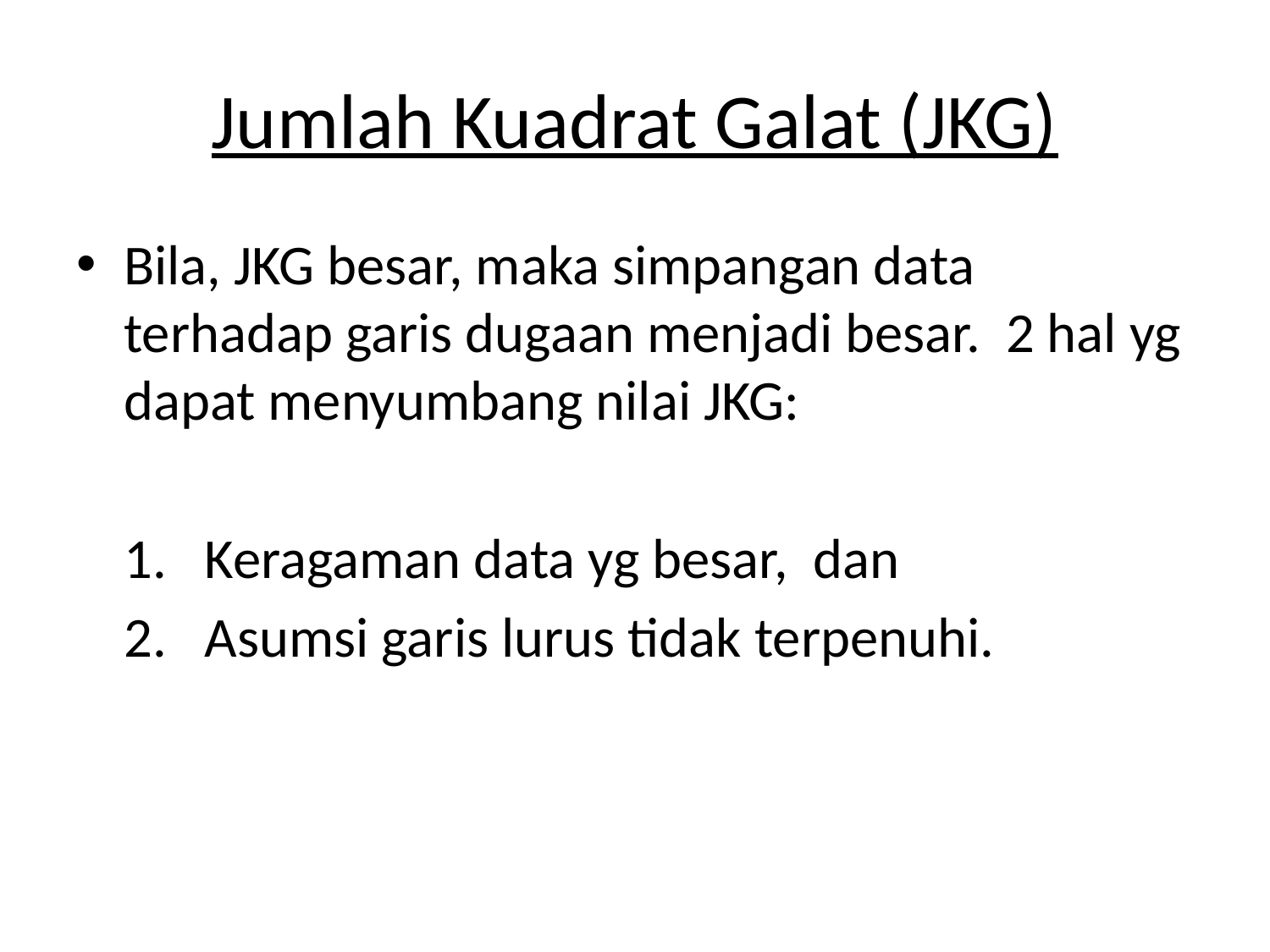

# Jumlah Kuadrat Galat (JKG)
Bila, JKG besar, maka simpangan data terhadap garis dugaan menjadi besar.  2 hal yg dapat menyumbang nilai JKG:

	1.   Keragaman data yg besar,  dan
	2.   Asumsi garis lurus tidak terpenuhi.